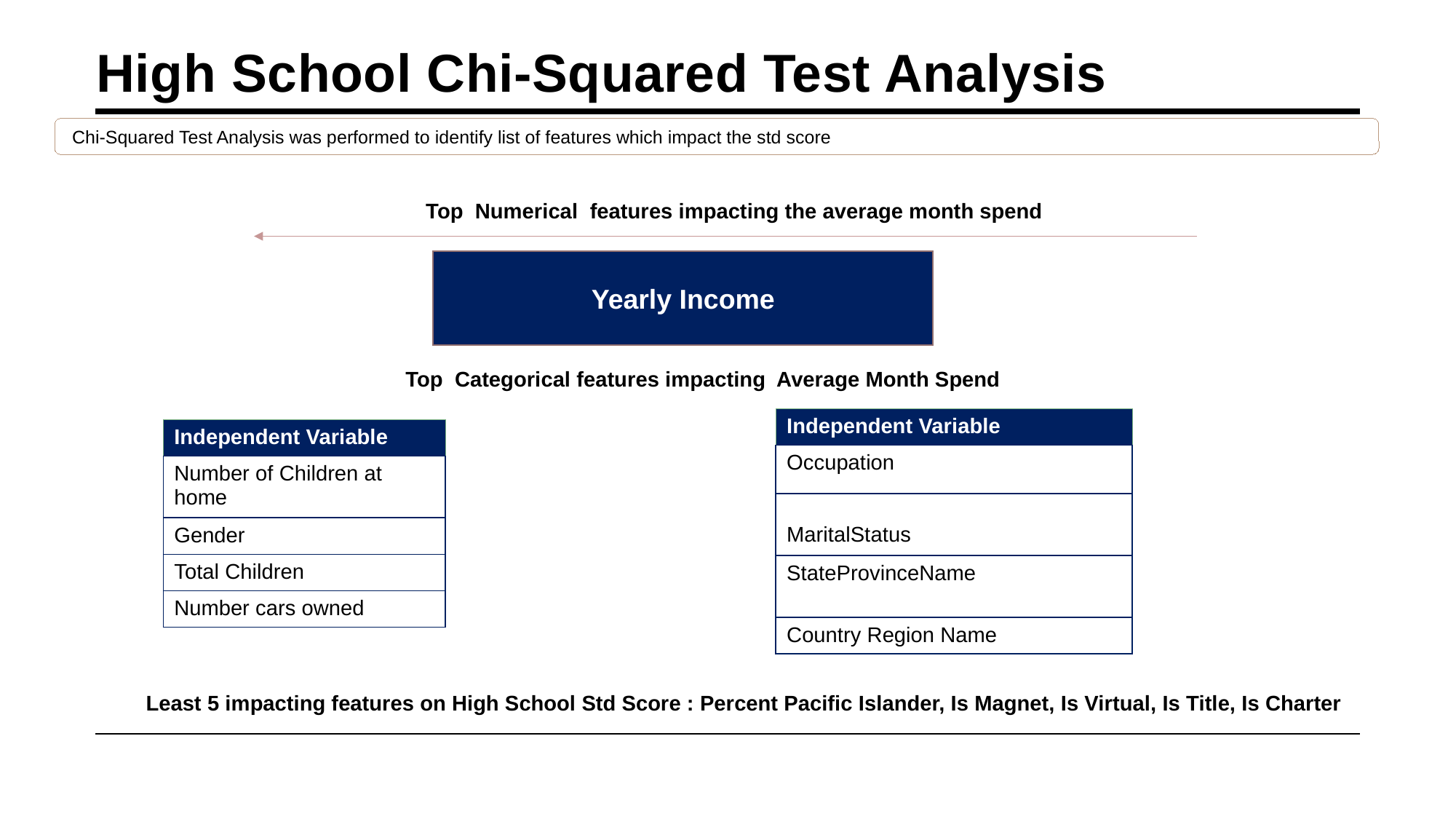

# High School Chi-Squared Test Analysis
 Chi-Squared Test Analysis was performed to identify list of features which impact the std score
Top  Numerical  features impacting the average month spend
Yearly Income
Top  Categorical features impacting  Average Month Spend
| Independent Variable |
| --- |
| Occupation |
| MaritalStatus |
| StateProvinceName |
| Country Region Name |
| Independent Variable |
| --- |
| Number of Children at home |
| Gender |
| Total Children |
| Number cars owned |
Least 5 impacting features on High School Std Score : Percent Pacific Islander, Is Magnet, Is Virtual, Is Title, Is Charter